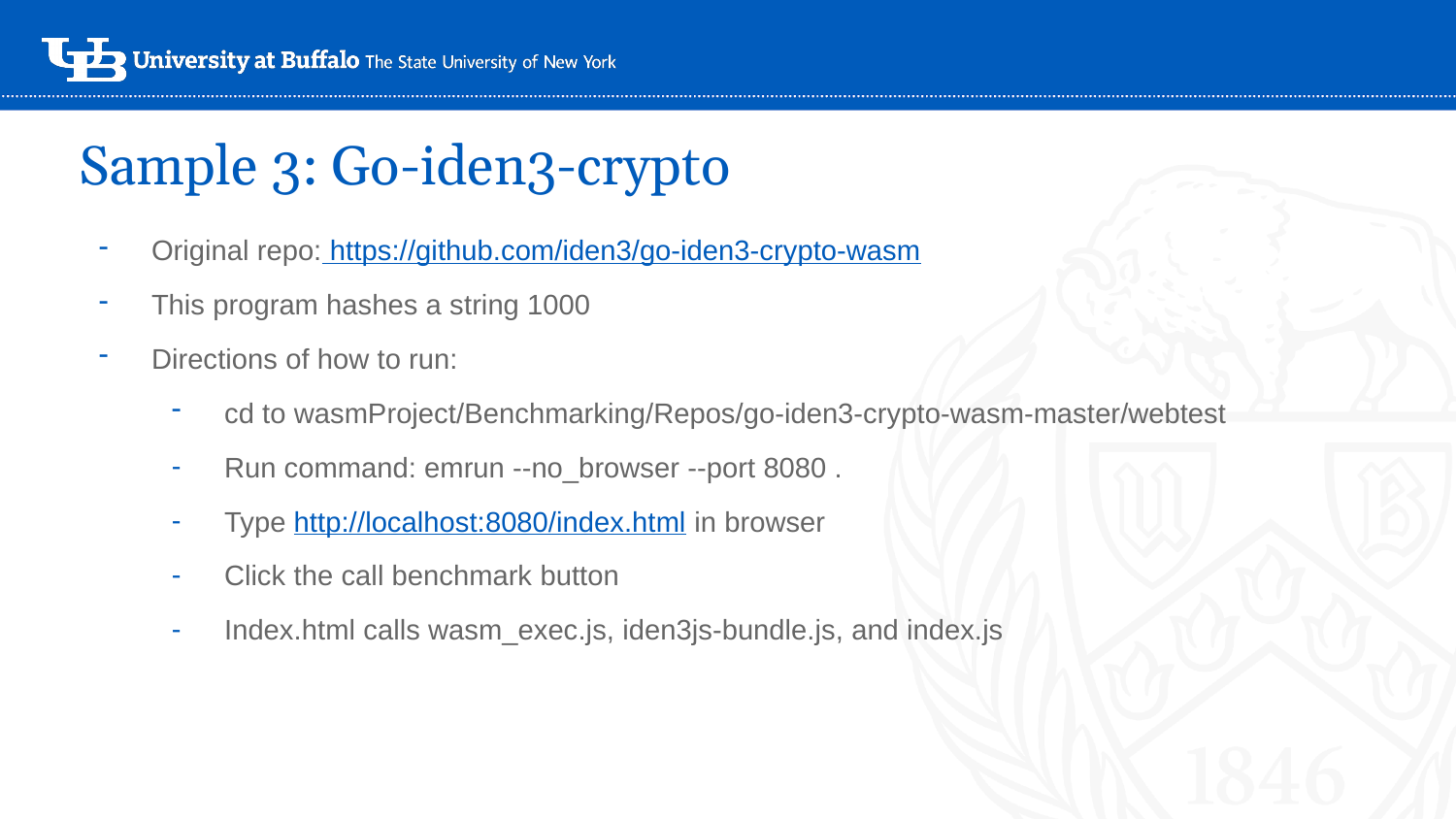

# Sample 3: Go-iden3-crypto
Original repo: https://github.com/iden3/go-iden3-crypto-wasm
This program hashes a string 1000
Directions of how to run:
cd to wasmProject/Benchmarking/Repos/go-iden3-crypto-wasm-master/webtest
Run command: emrun --no_browser --port 8080 .
Type http://localhost:8080/index.html in browser
Click the call benchmark button
Index.html calls wasm_exec.js, iden3js-bundle.js, and index.js